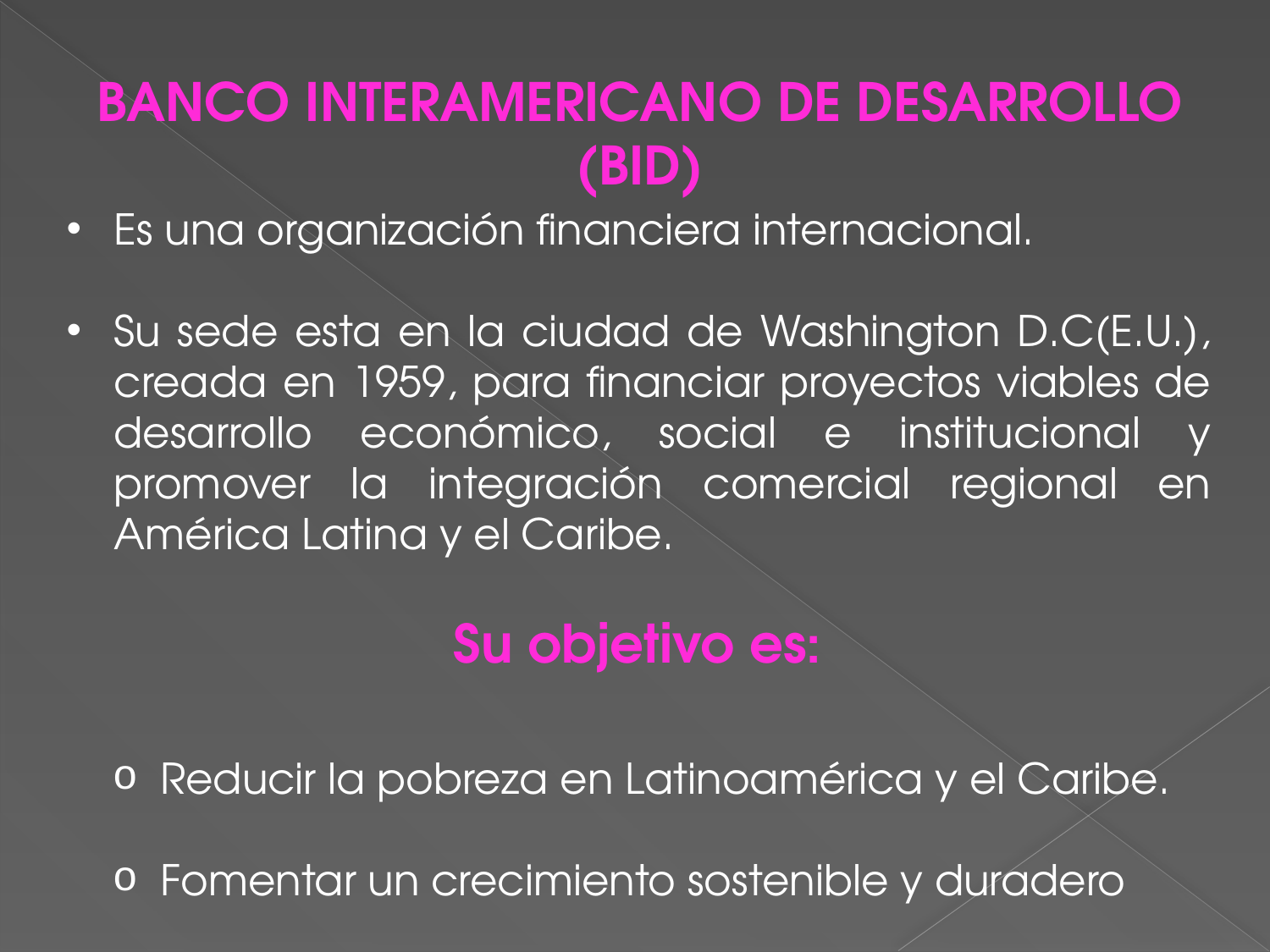

BANCO INTERAMERICANO DE DESARROLLO (BID)
Es una organización financiera internacional.

Su sede esta en la ciudad de Washington D.C(E.U.), creada en 1959, para financiar proyectos viables de desarrollo económico, social e institucional y promover la integración comercial regional en América Latina y el Caribe.
Su objetivo es:
Reducir la pobreza en Latinoamérica y el Caribe.

Fomentar un crecimiento sostenible y duradero